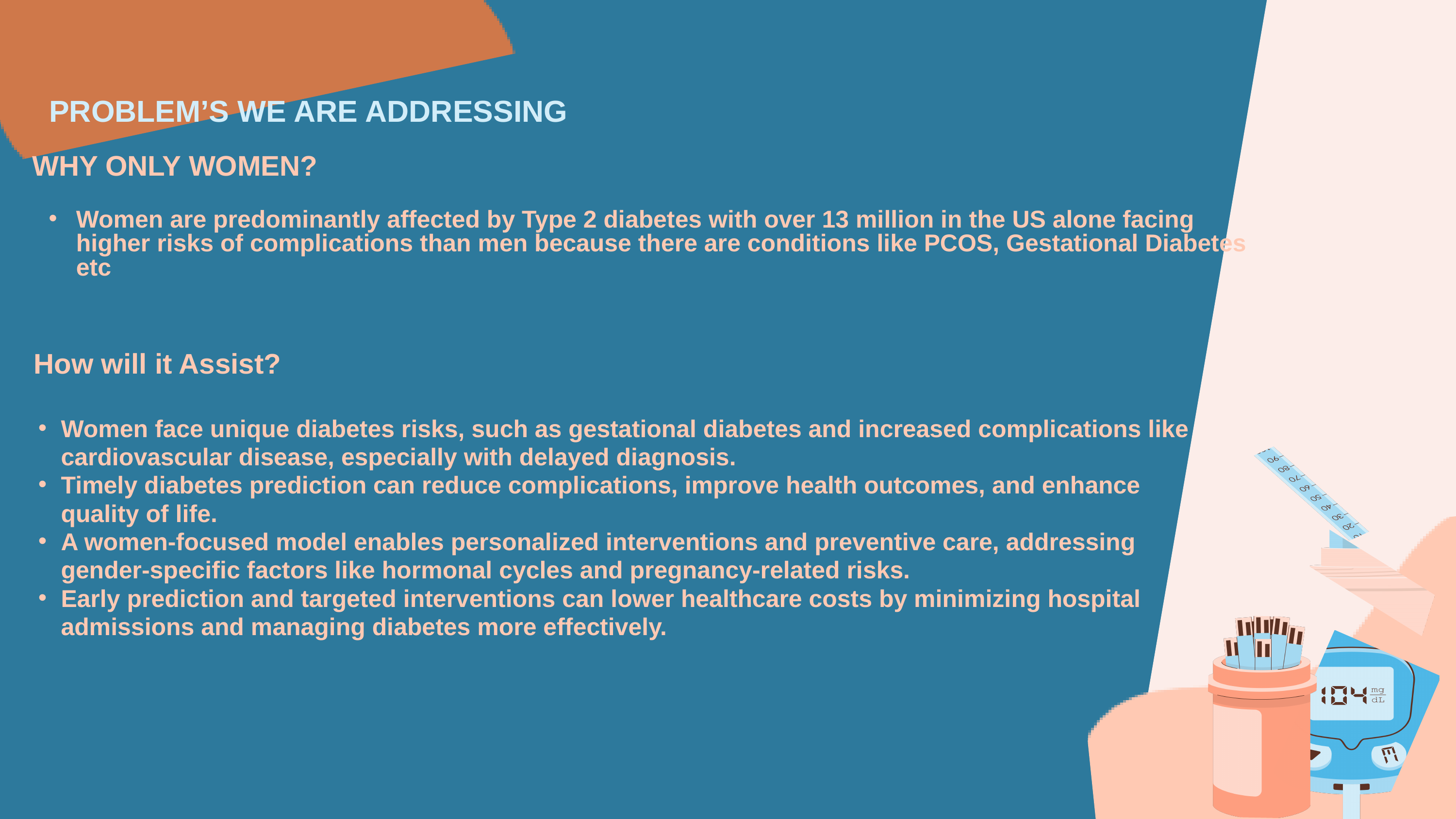

PROBLEM’S WE ARE ADDRESSING
WHY ONLY WOMEN?

Women are predominantly affected by Type 2 diabetes with over 13 million in the US alone facing higher risks of complications than men because there are conditions like PCOS, Gestational Diabetes  etc
How will it Assist?

Women face unique diabetes risks, such as gestational diabetes and increased complications like cardiovascular disease, especially with delayed diagnosis.
Timely diabetes prediction can reduce complications, improve health outcomes, and enhance quality of life.
A women-focused model enables personalized interventions and preventive care, addressing gender-specific factors like hormonal cycles and pregnancy-related risks.
Early prediction and targeted interventions can lower healthcare costs by minimizing hospital admissions and managing diabetes more effectively.